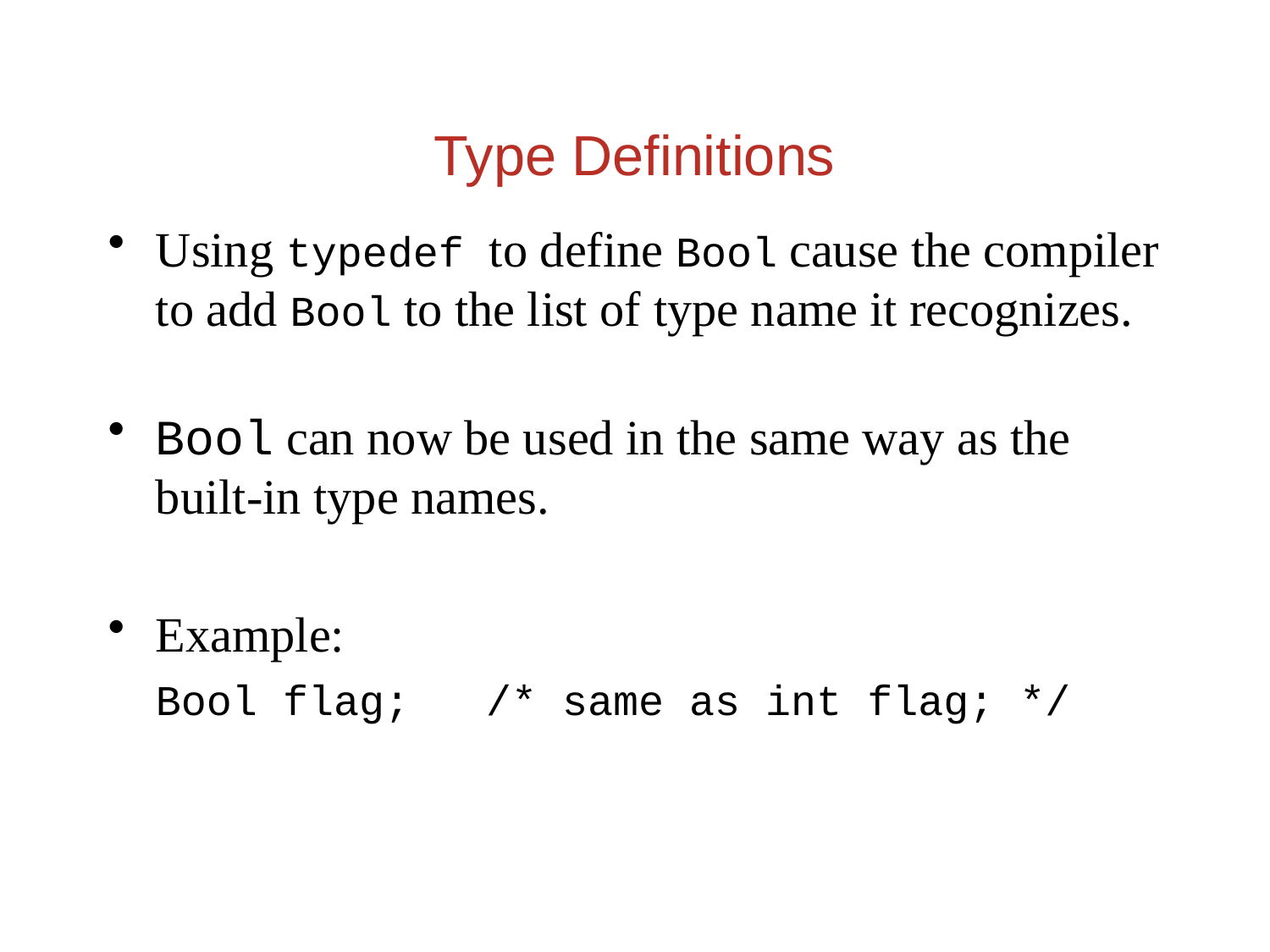

Type Definitions
Using typedef to define Bool cause the compiler to add Bool to the list of type name it recognizes.

Bool can now be used in the same way as the built-in type names.

Example:
	Bool flag;   /* same as int flag; */